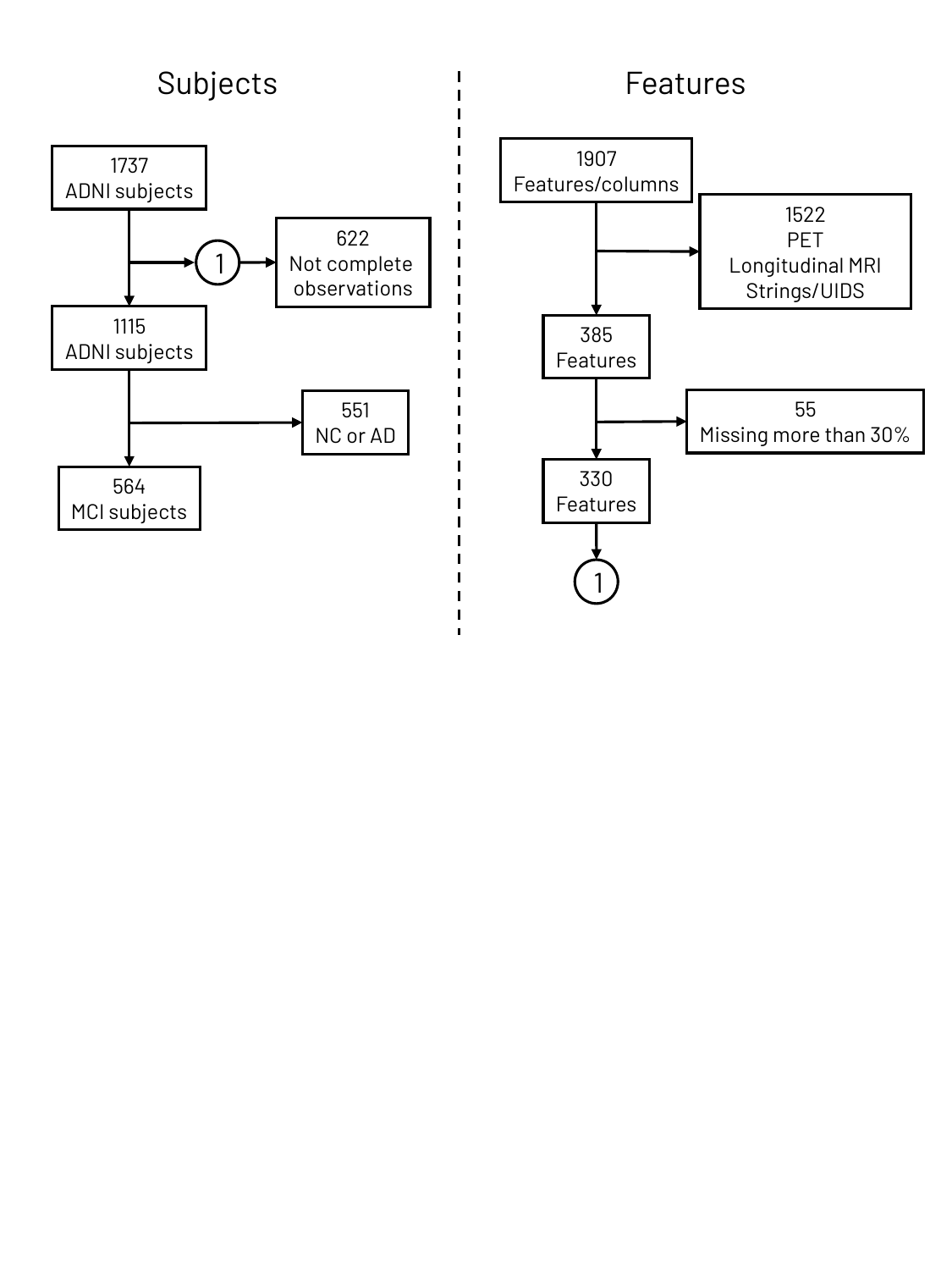

Subjects
Features
1907
Features/columns
1737
ADNI subjects
1522
PET
Longitudinal MRI
Strings/UIDS
622
Not complete
observations
1
1115
ADNI subjects
385
Features
55
Missing more than 30%
551
NC or AD
330
Features
564
MCI subjects
1